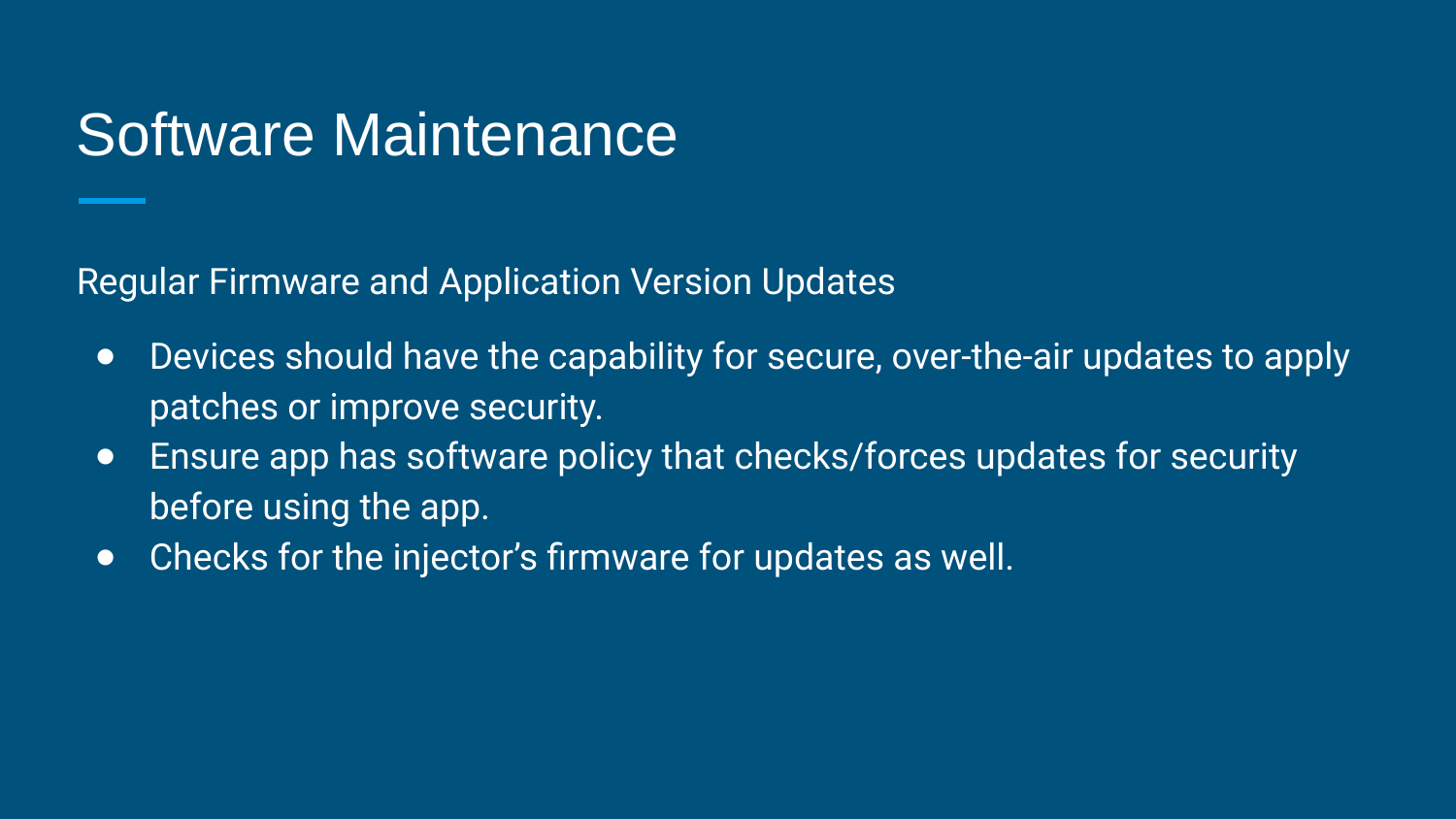

# Software Maintenance
Regular Firmware and Application Version Updates
Devices should have the capability for secure, over-the-air updates to apply patches or improve security.
Ensure app has software policy that checks/forces updates for security before using the app.
Checks for the injector’s firmware for updates as well.